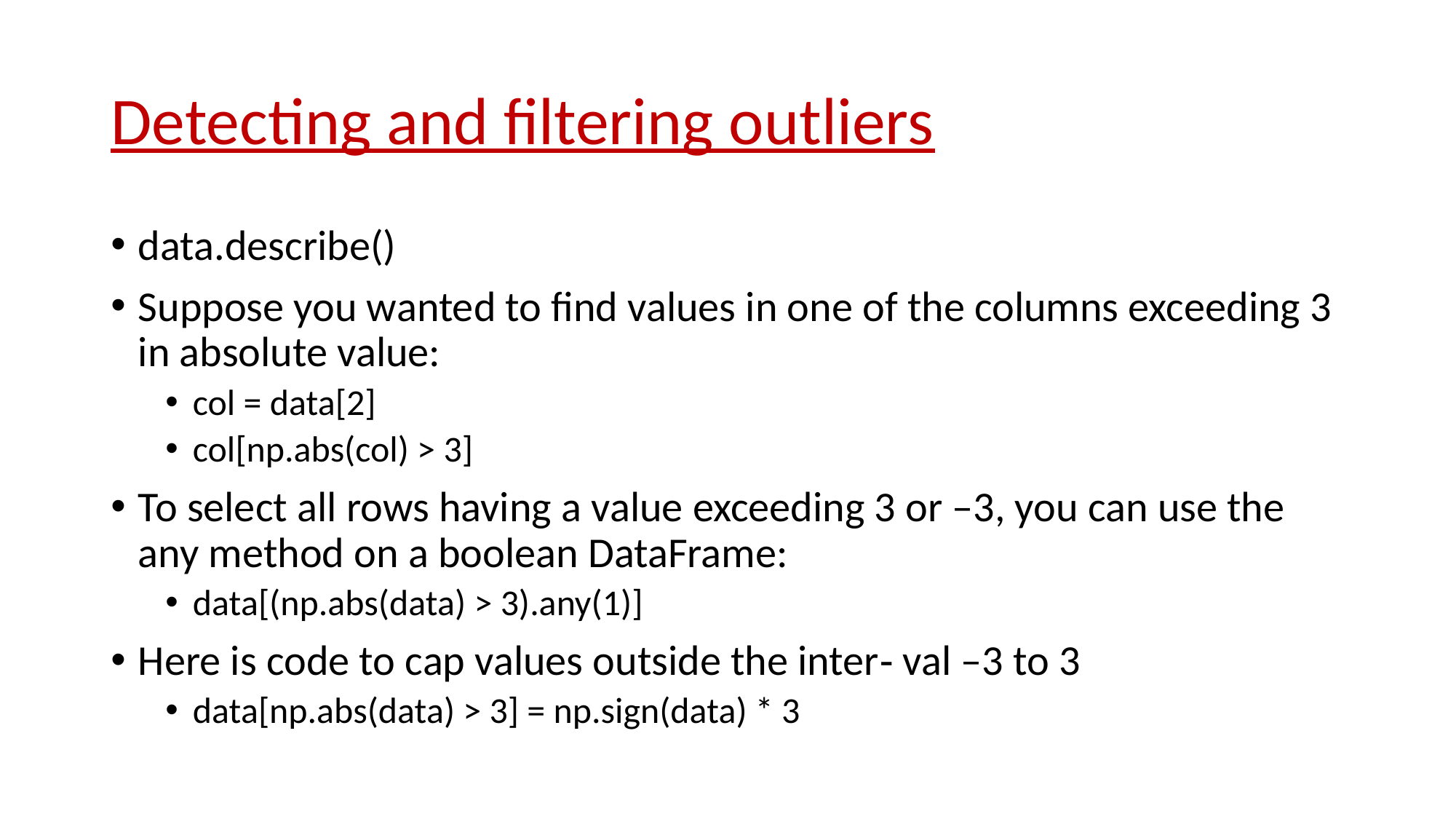

# Detecting and filtering outliers
data.describe()
Suppose you wanted to find values in one of the columns exceeding 3 in absolute value:
col = data[2]
col[np.abs(col) > 3]
To select all rows having a value exceeding 3 or –3, you can use the any method on a boolean DataFrame:
data[(np.abs(data) > 3).any(1)]
Here is code to cap values outside the inter‐ val –3 to 3
data[np.abs(data) > 3] = np.sign(data) * 3